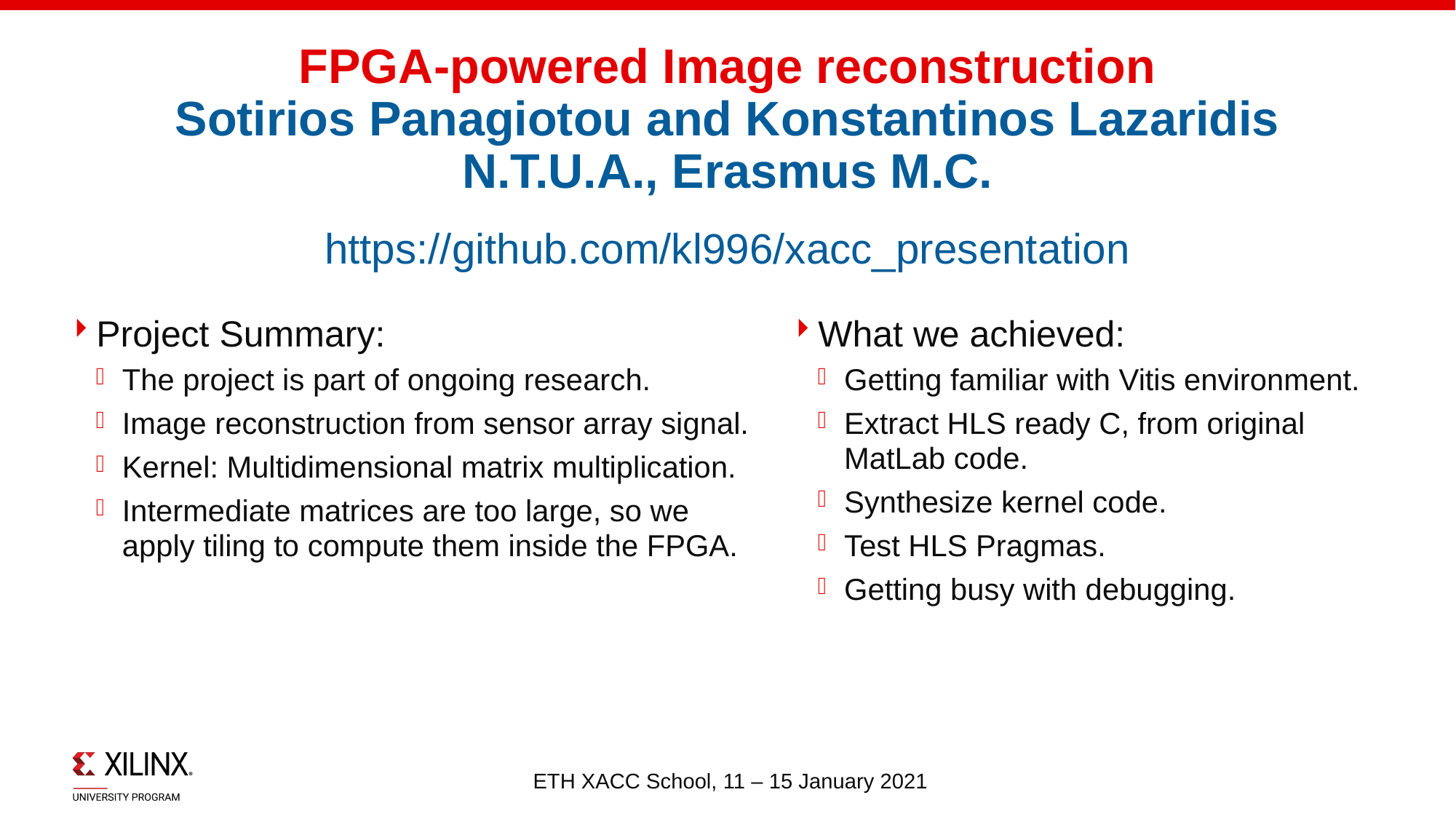

# FPGA-powered Image reconstruction Sotirios Panagiotou and Konstantinos Lazaridis N.T.U.A., Erasmus M.C.
https://github.com/kl996/xacc_presentation
What we achieved:
Getting familiar with Vitis environment.
Extract HLS ready C, from original MatLab code.
Synthesize kernel code.
Test HLS Pragmas.
Getting busy with debugging.
Project Summary:
The project is part of ongoing research.
Image reconstruction from sensor array signal.
Kernel: Multidimensional matrix multiplication.
Intermediate matrices are too large, so we apply tiling to compute them inside the FPGA.